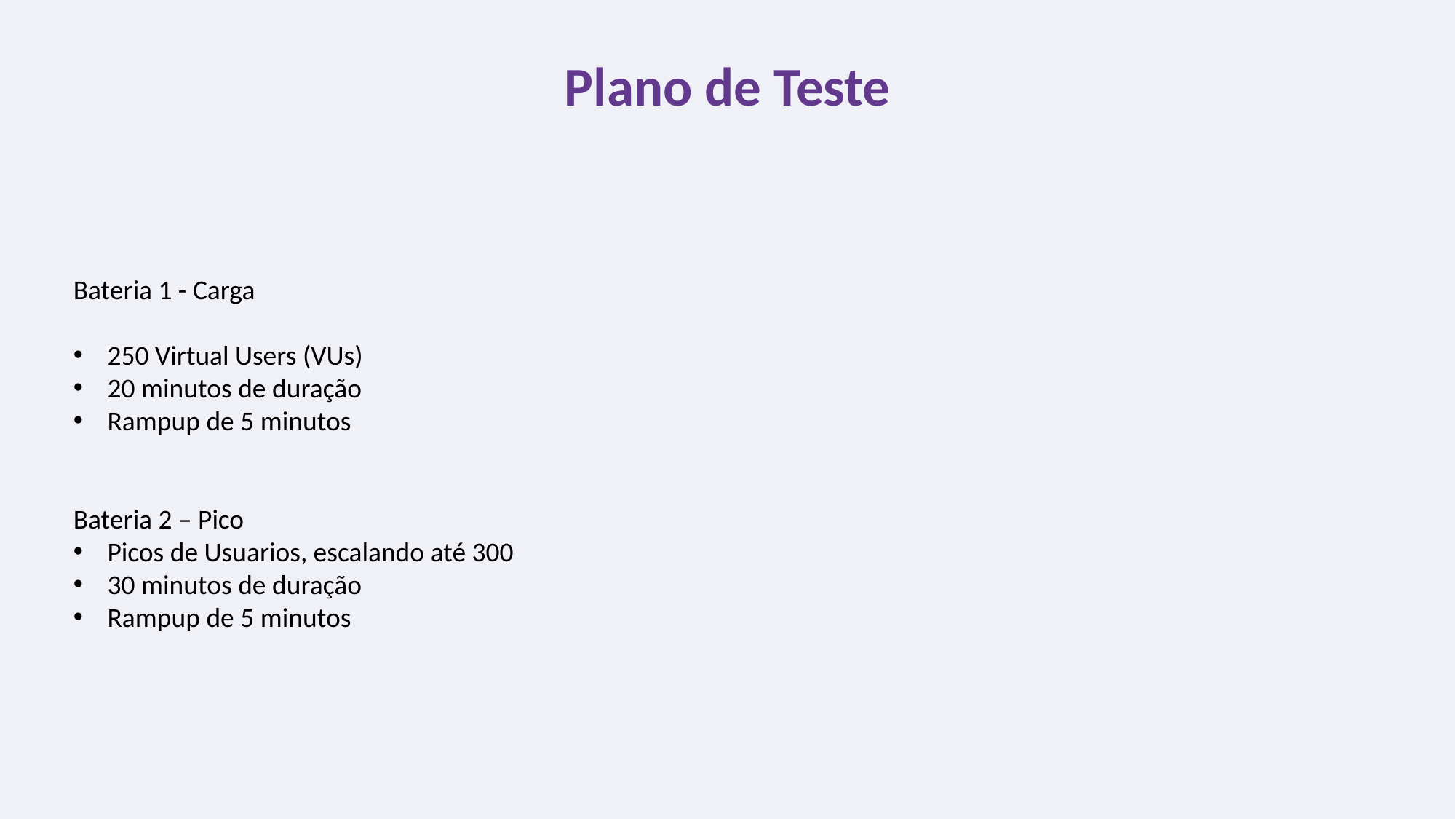

Plano de Teste
Bateria 1 - Carga

250 Virtual Users (VUs)
20 minutos de duração
Rampup de 5 minutos

Bateria 2 – Pico
Picos de Usuarios, escalando até 300
30 minutos de duração
Rampup de 5 minutos